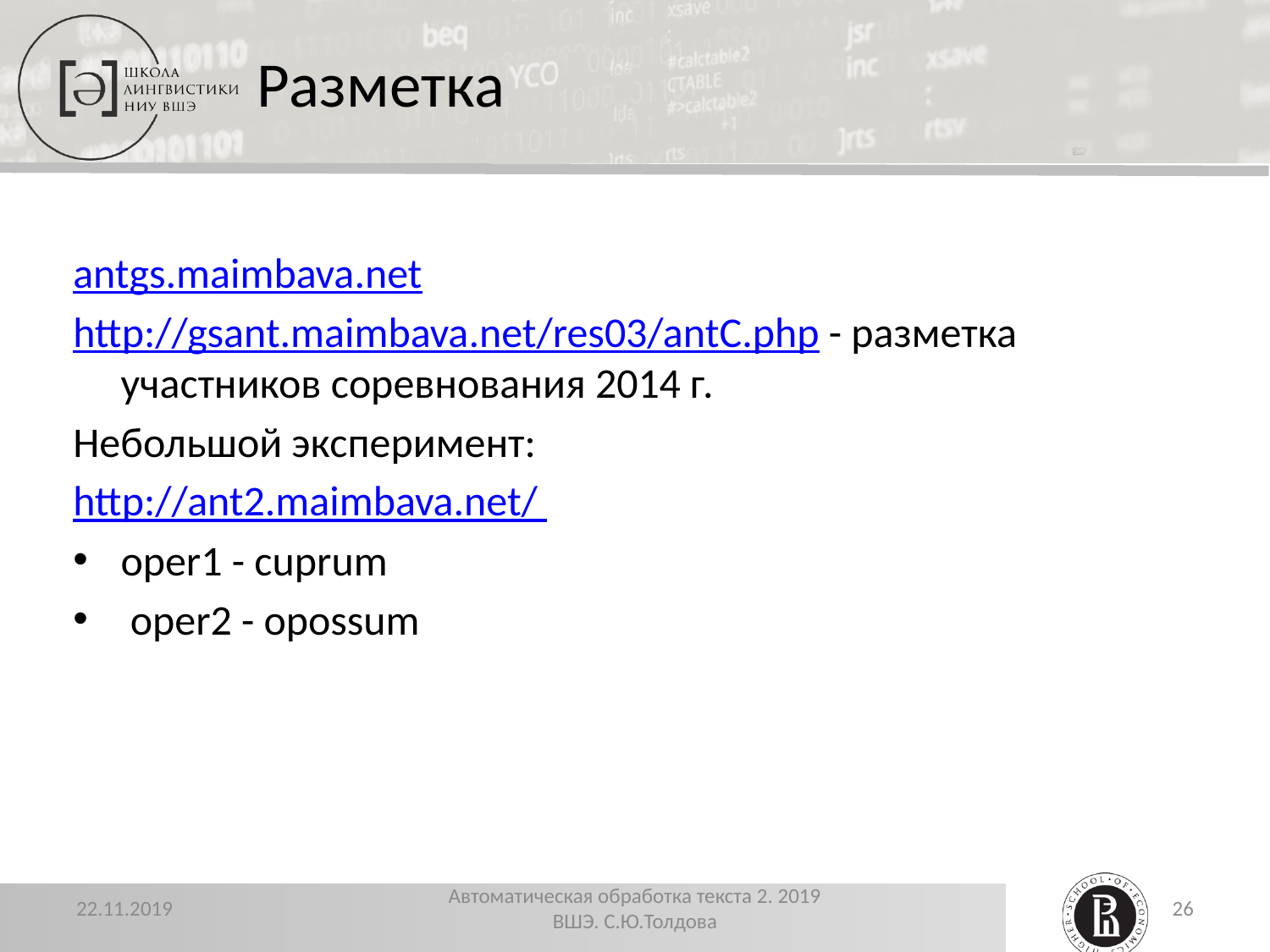

# Разметка

antgs.maimbava.net
http://gsant.maimbava.net/res03/antC.php - разметка участников соревнования 2014 г.
Небольшой эксперимент:
http://ant2.maimbava.net/
oper1 - cuprum
 oper2 - opossum

22.11.2019
Автоматическая обработка текста 2. 2019 ВШЭ. С.Ю.Толдова
26